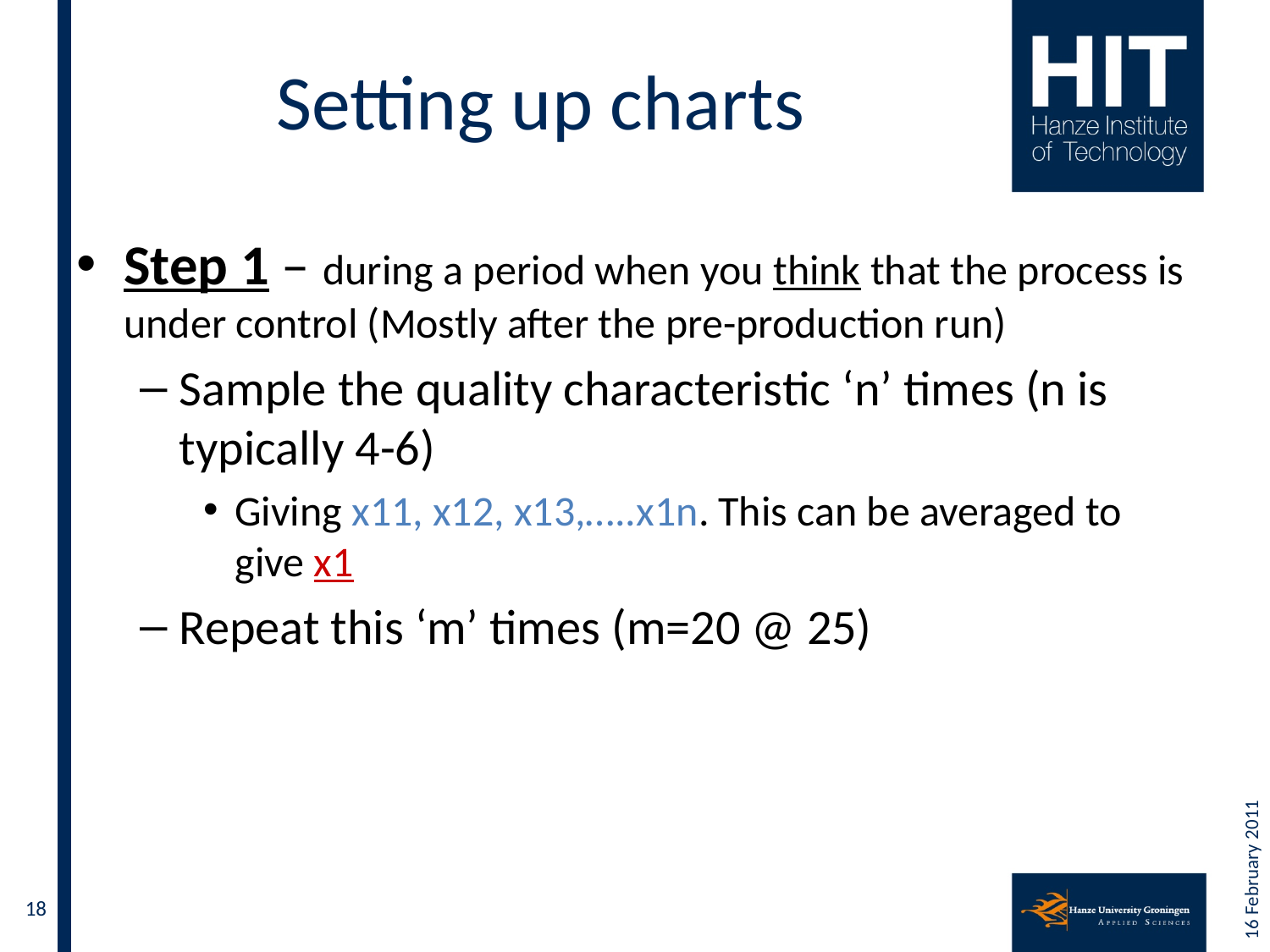

# Setting up charts
Step 1 – during a period when you think that the process is under control (Mostly after the pre-production run)
Sample the quality characteristic ‘n’ times (n is typically 4-6)
Giving x11, x12, x13,…..x1n. This can be averaged to give x1
Repeat this ‘m’ times (m=20 @ 25)

16 February 2011
18